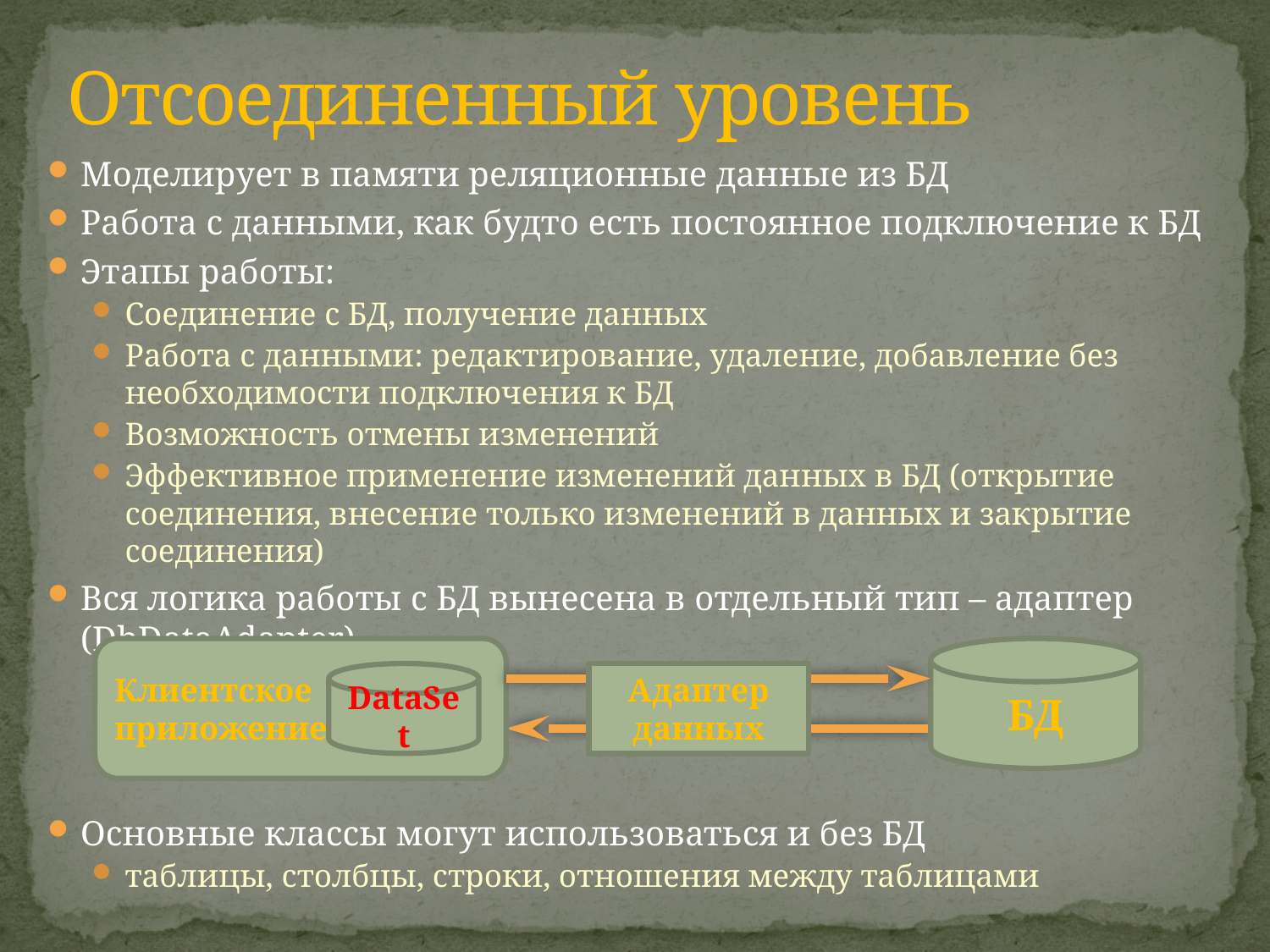

# Отсоединенный уровень
Моделирует в памяти реляционные данные из БД
Работа с данными, как будто есть постоянное подключение к БД
Этапы работы:
Соединение с БД, получение данных
Работа с данными: редактирование, удаление, добавление без необходимости подключения к БД
Возможность отмены изменений
Эффективное применение изменений данных в БД (открытие соединения, внесение только изменений в данных и закрытие соединения)
Вся логика работы с БД вынесена в отдельный тип – адаптер (DbDataAdapter)

Основные классы могут использоваться и без БД
таблицы, столбцы, строки, отношения между таблицами

Клиентское
приложение
БД
DataSet
Адаптер данных